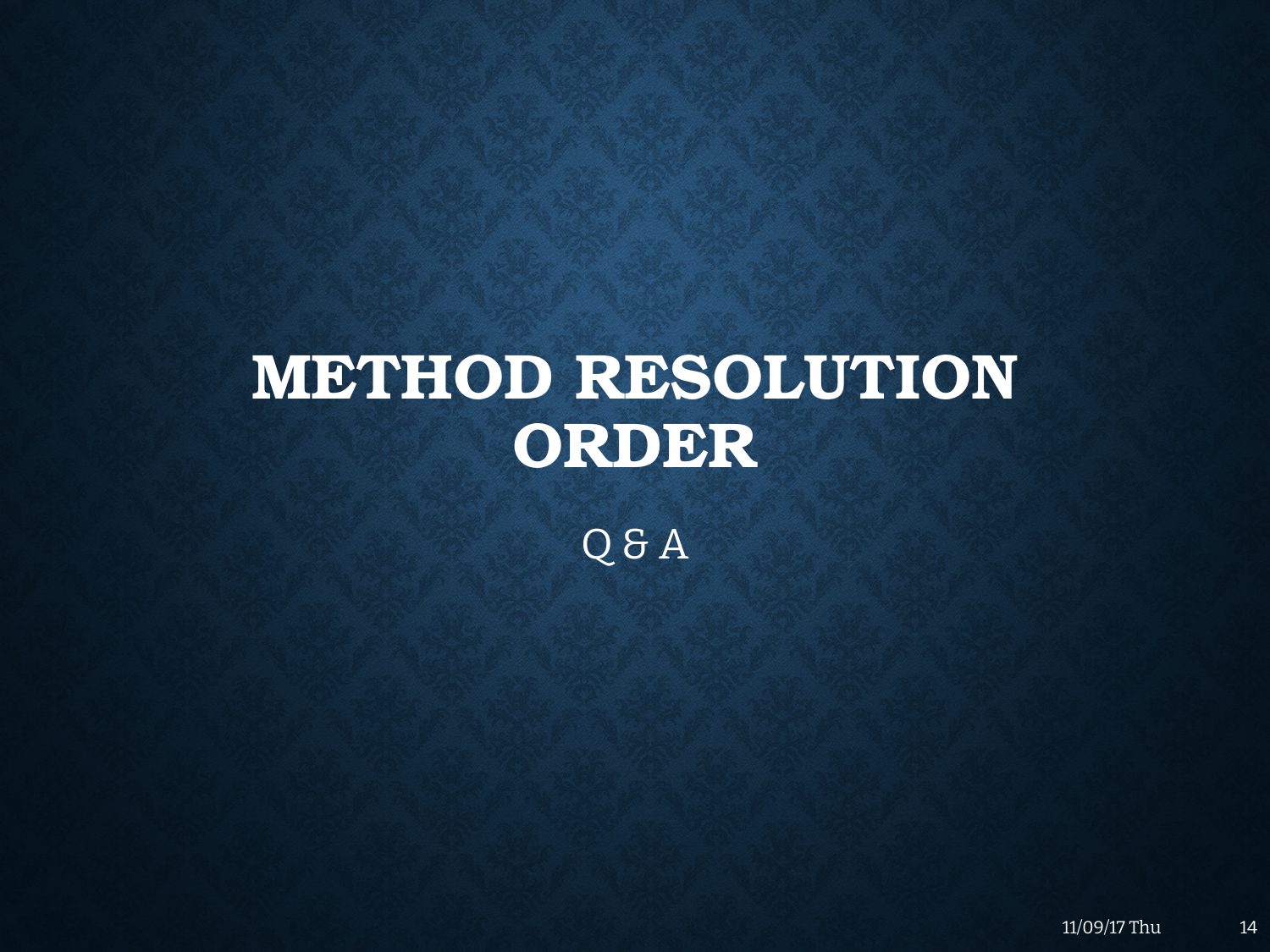

# method resolution order
Q & A
11/09/17 Thu
14